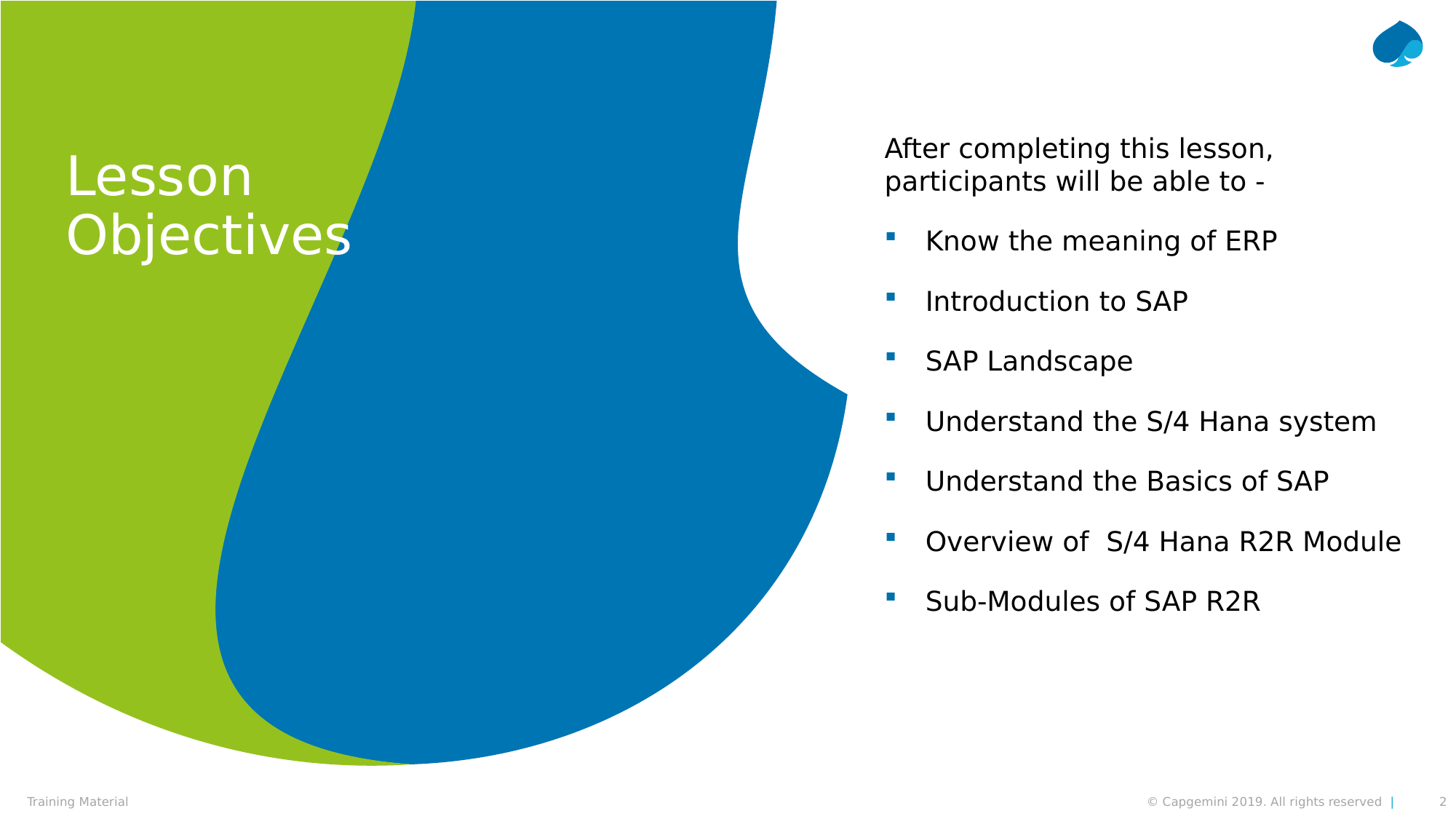

After completing this lesson, participants will be able to -
Know the meaning of ERP
Introduction to SAP
SAP Landscape
Understand the S/4 Hana system
Understand the Basics of SAP
Overview of  S/4 Hana R2R Module
Sub-Modules of SAP R2R
Lesson Objectives